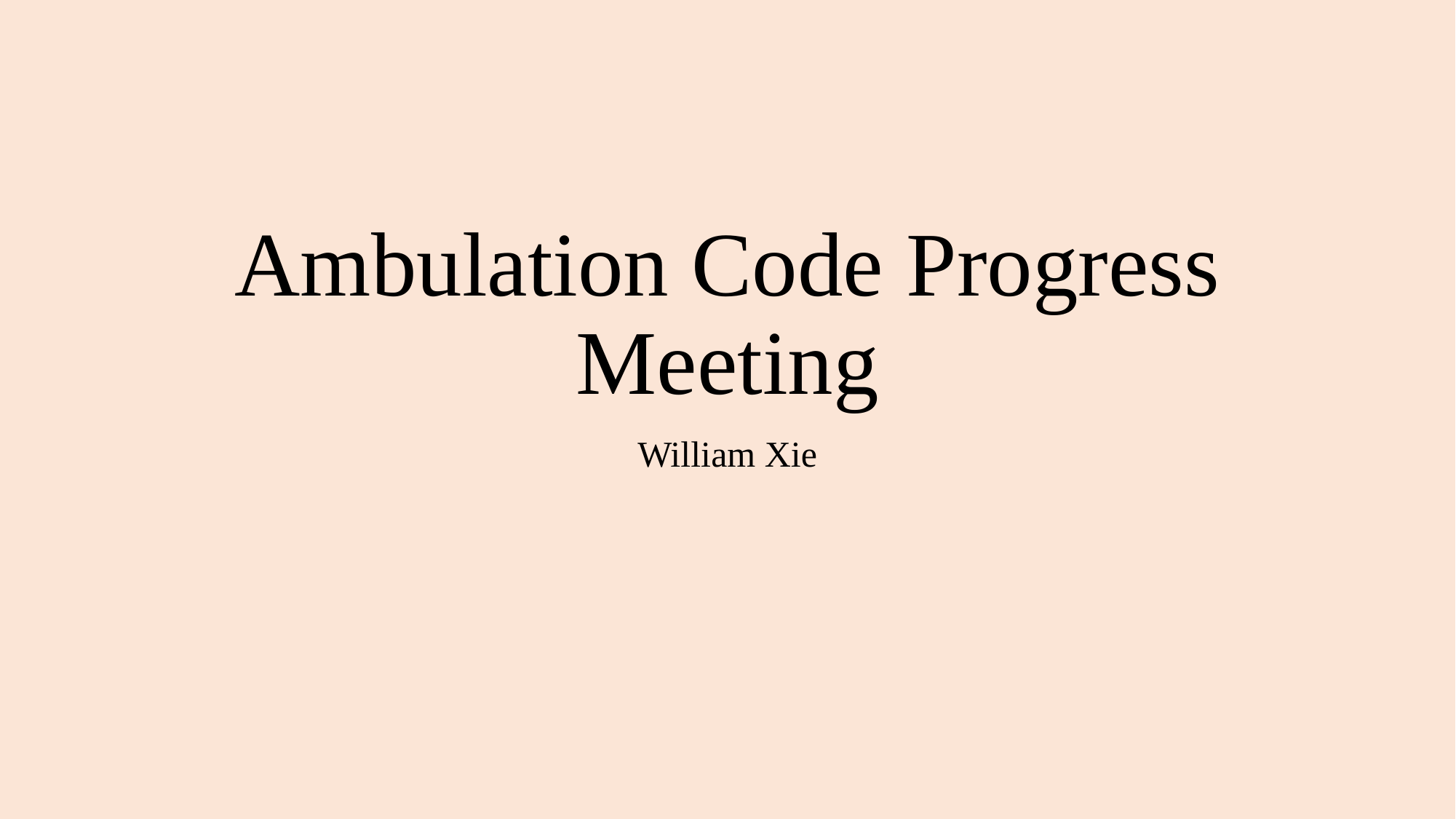

# Ambulation Code Progress Meeting
William Xie